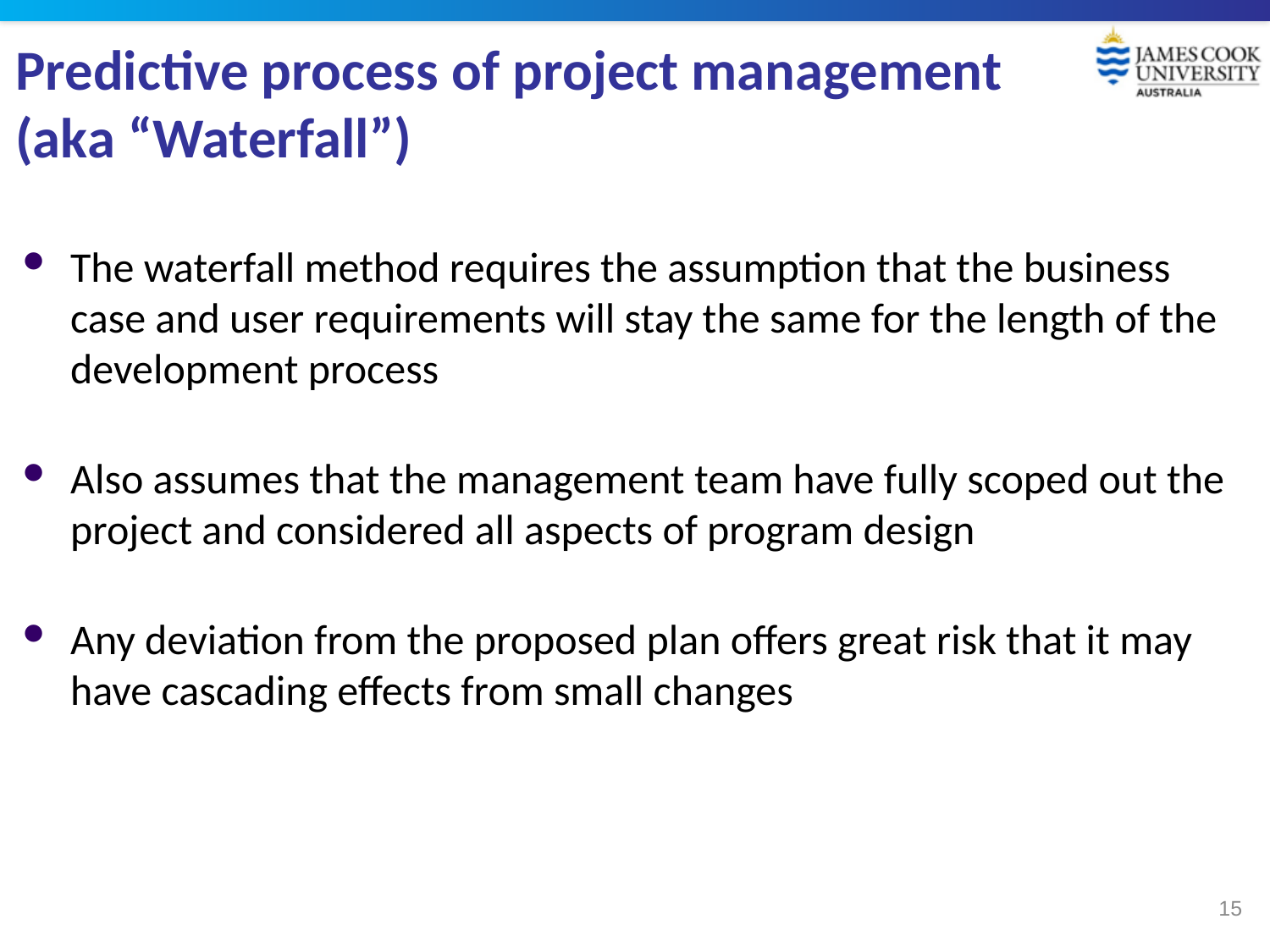

# Predictive process of project management (aka “Waterfall”)
The waterfall method requires the assumption that the business case and user requirements will stay the same for the length of the development process
Also assumes that the management team have fully scoped out the project and considered all aspects of program design
Any deviation from the proposed plan offers great risk that it may have cascading effects from small changes
15